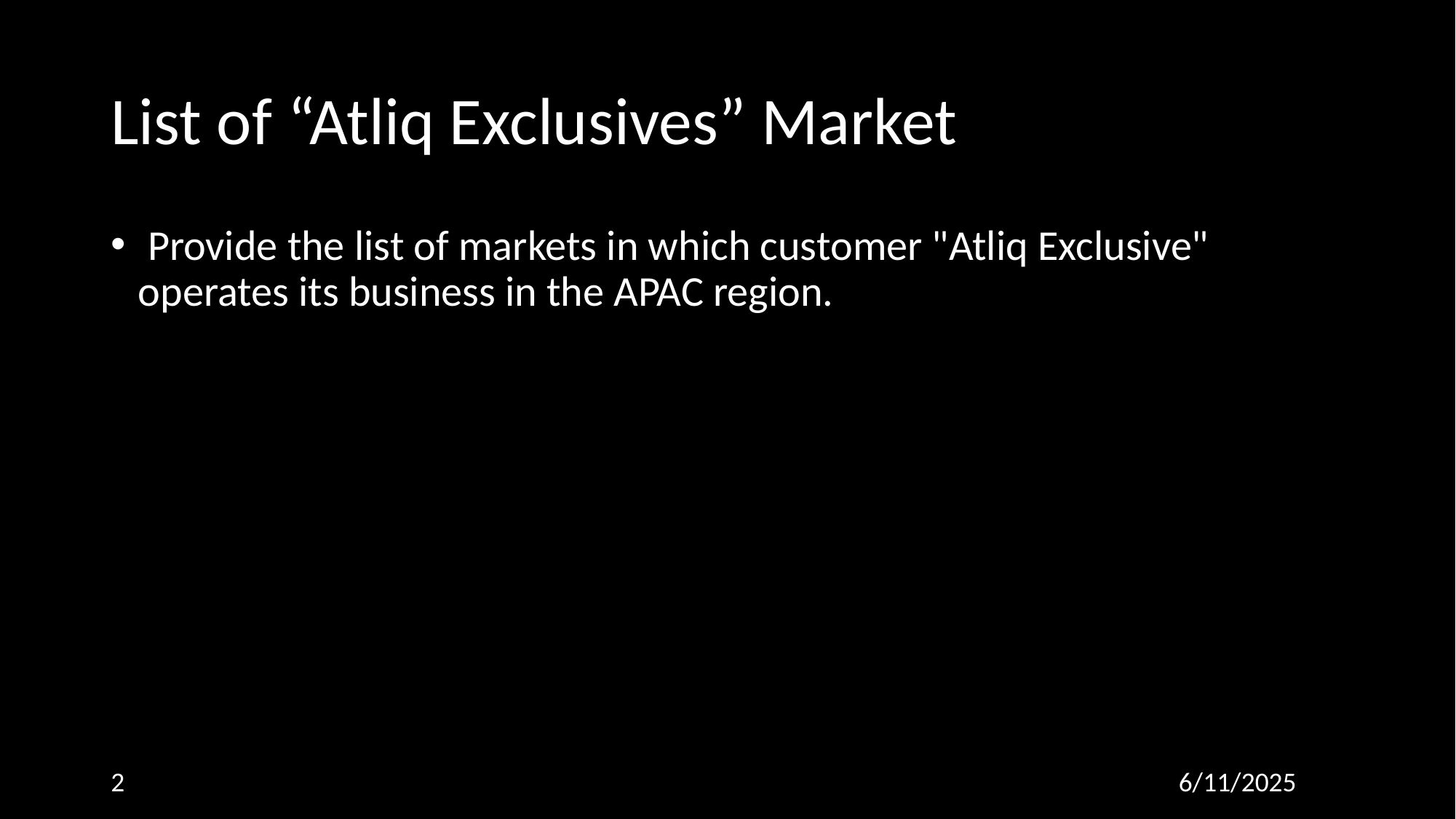

# List of “Atliq Exclusives” Market
 Provide the list of markets in which customer "Atliq Exclusive" operates its business in the APAC region.